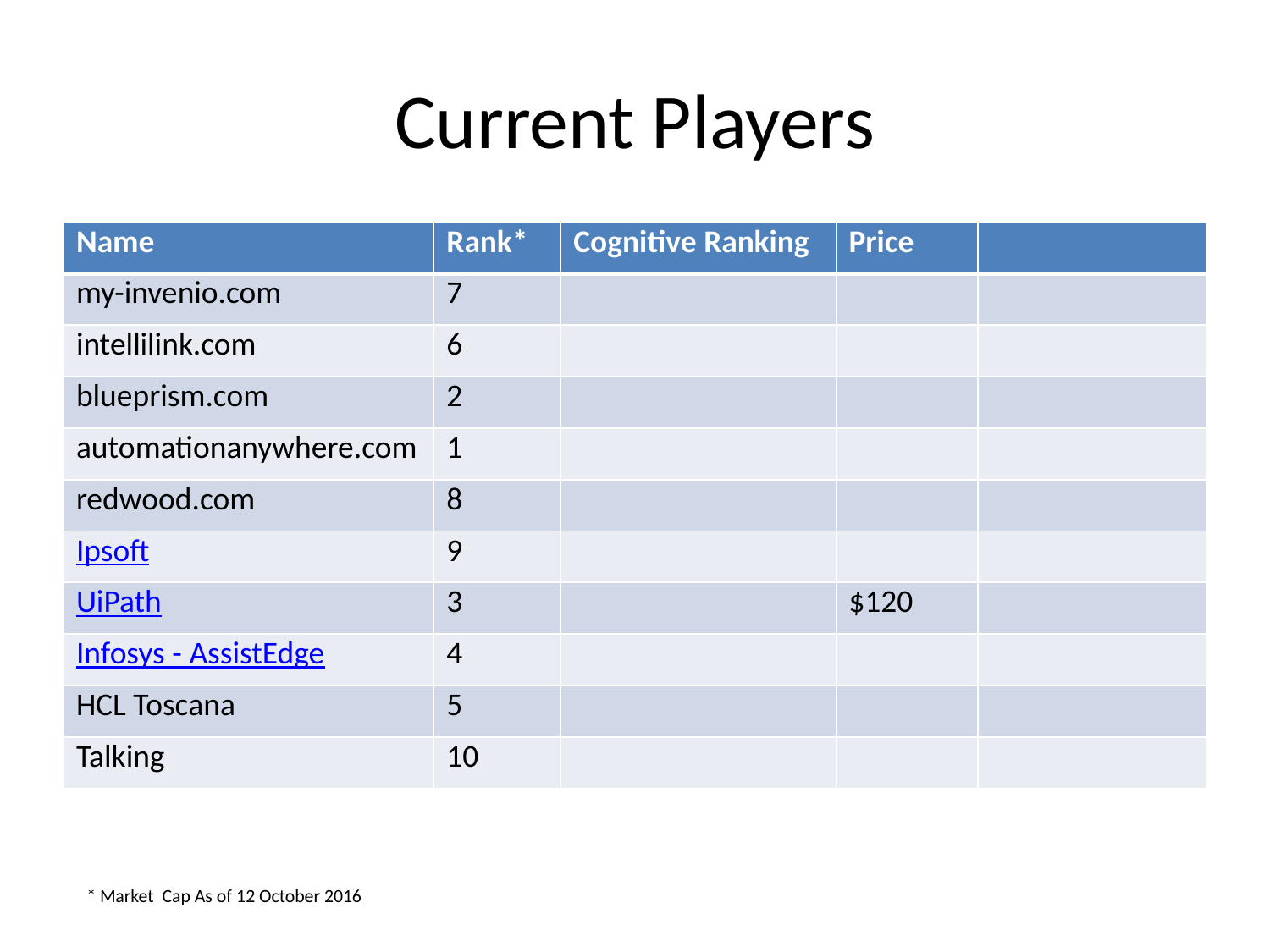

# Current Players
| Name | Rank\* | Cognitive Ranking | Price |  |
| --- | --- | --- | --- | --- |
| my-invenio.com | 7 |  |  |  |
| intellilink.com | 6 |  |  |  |
| blueprism.com | 2 |  |  |  |
| automationanywhere.com | 1 |  |  |  |
| redwood.com | 8 |  |  |  |
| Ipsoft | 9 |  |  |  |
| UiPath | 3 |  | $120 |  |
| Infosys - AssistEdge | 4 |  |  |  |
| HCL Toscana | 5 |  |  |  |
| Talking | 10 |  |  |  |
* Market  Cap As of 12 October 2016